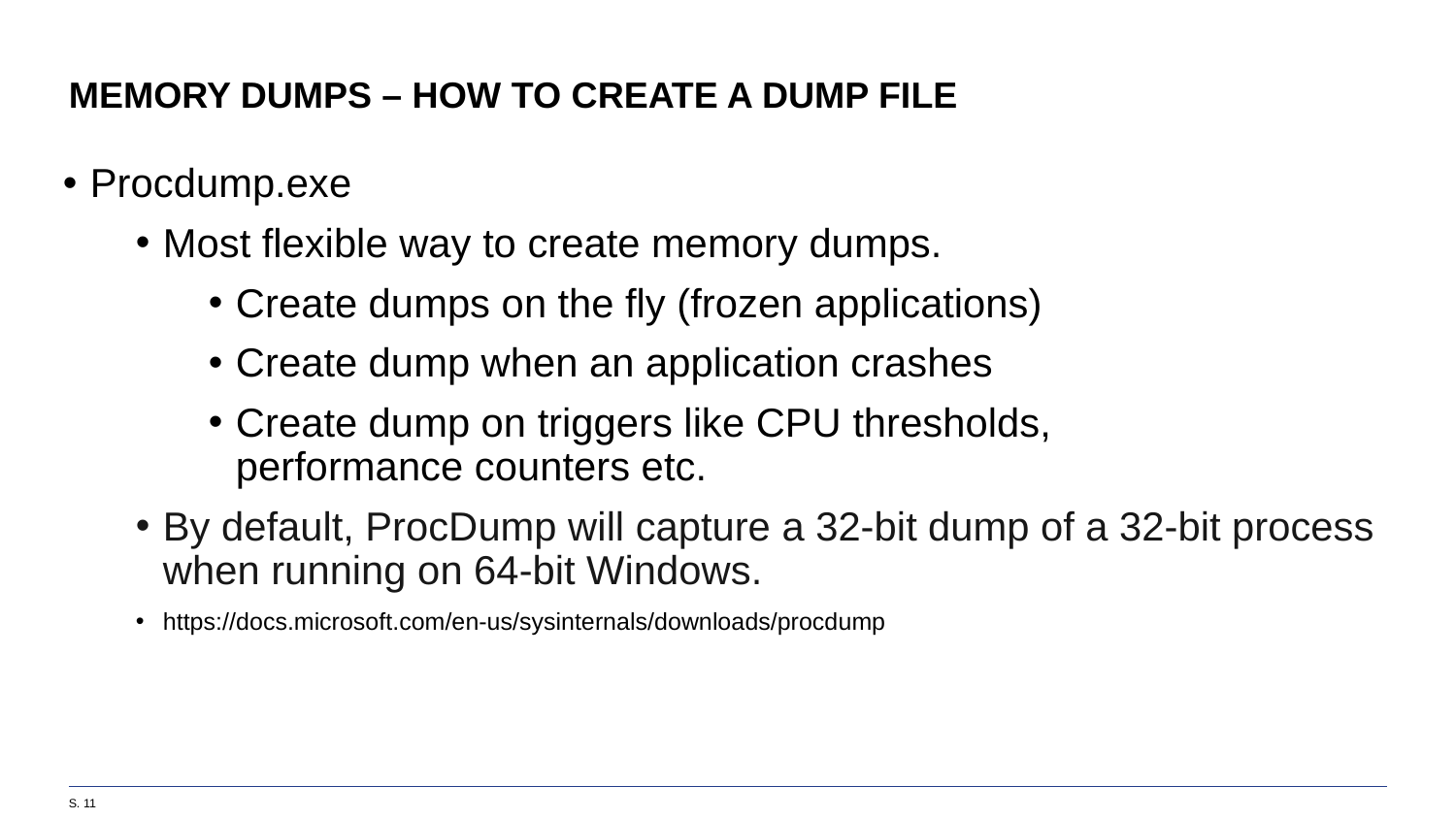

# Memory dumps – How to create a dump file
Procdump.exe
Most flexible way to create memory dumps.
Create dumps on the fly (frozen applications)
Create dump when an application crashes
Create dump on triggers like CPU thresholds,
performance counters etc.
By default, ProcDump will capture a 32-bit dump of a 32-bit process
when running on 64-bit Windows.
https://docs.microsoft.com/en-us/sysinternals/downloads/procdump

S. 11